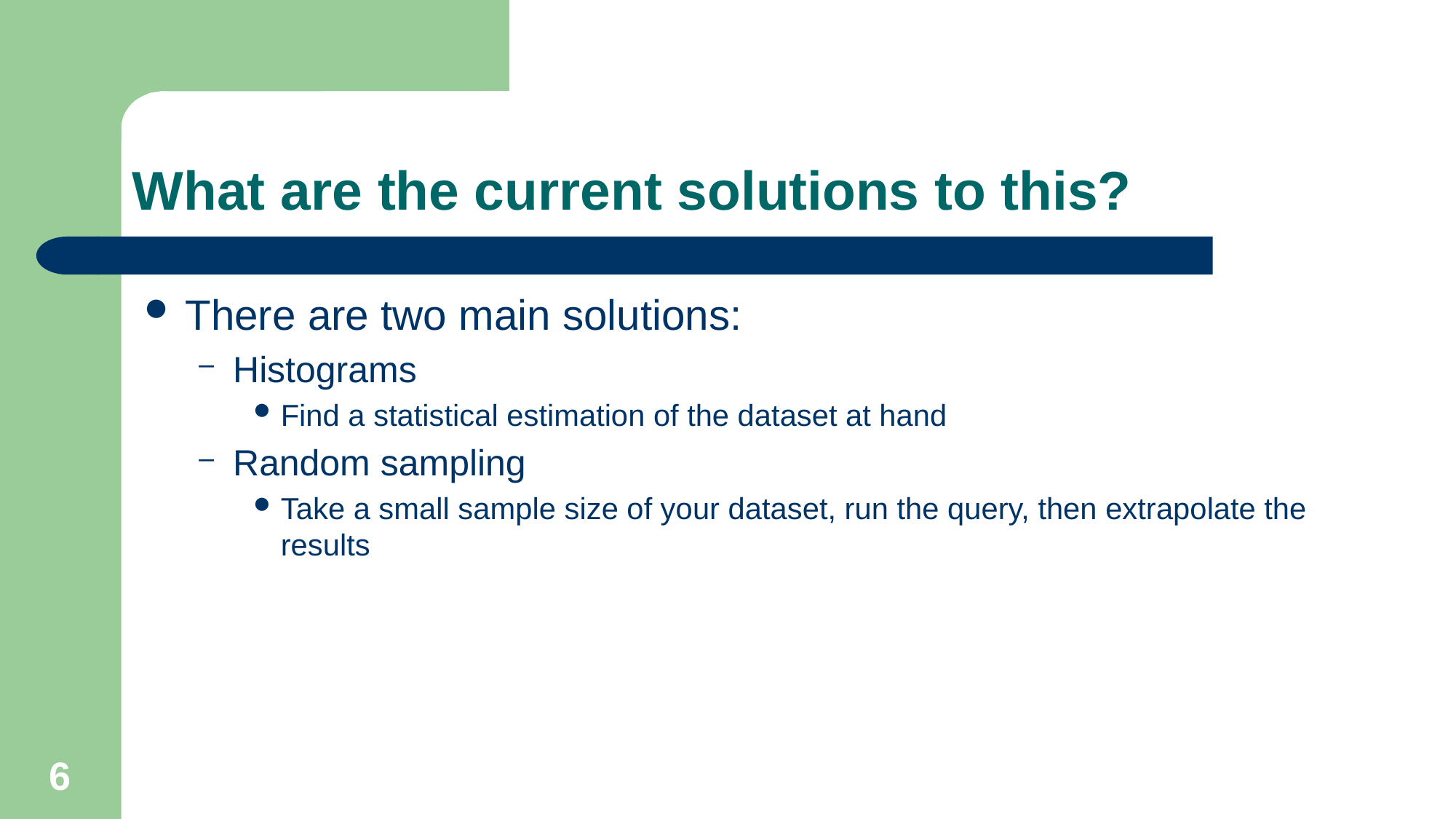

# What are the current solutions to this?
There are two main solutions:
Histograms
Find a statistical estimation of the dataset at hand
Random sampling
Take a small sample size of your dataset, run the query, then extrapolate the results
6